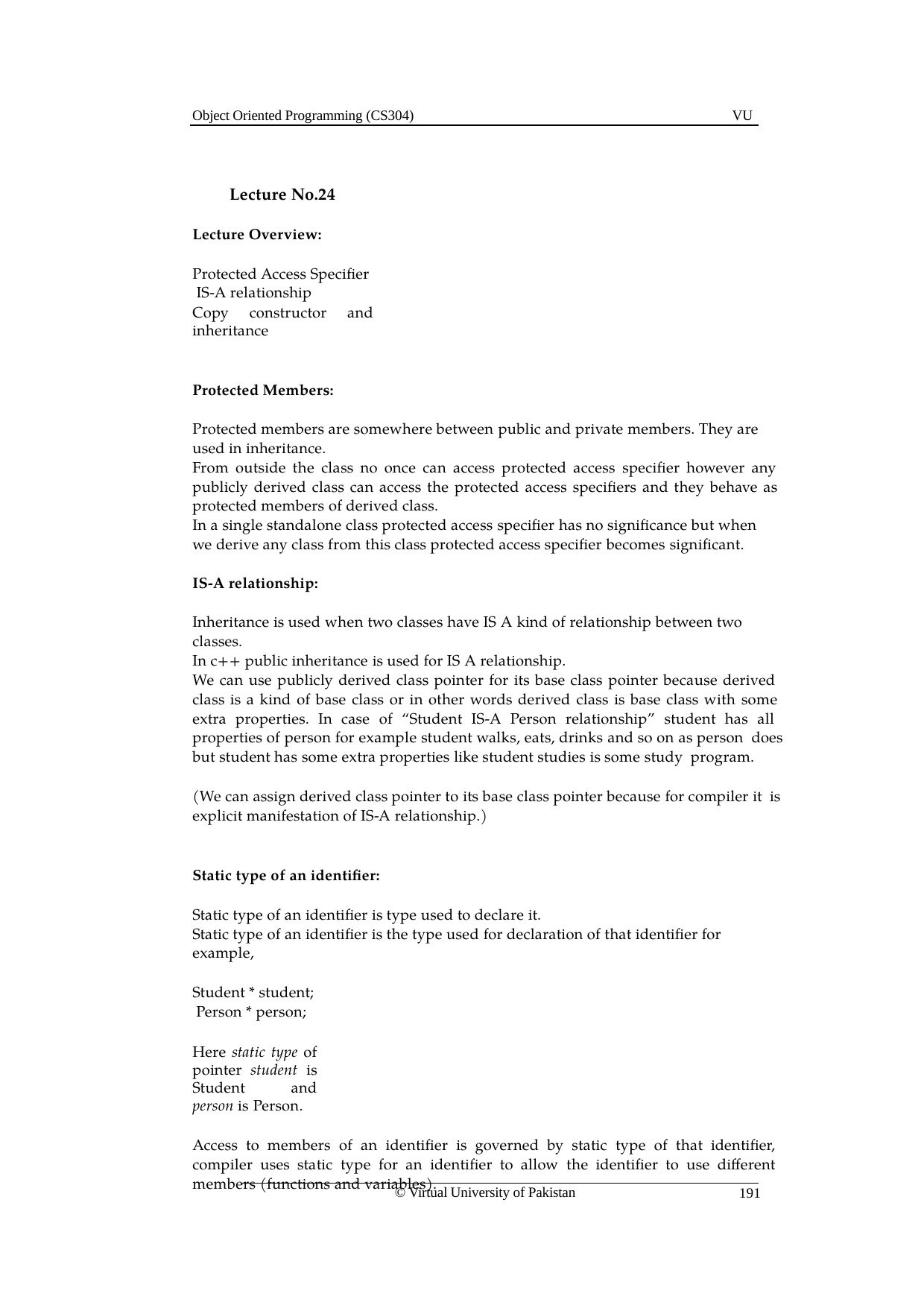

Object Oriented Programming (CS304)
VU

Lecture No.24

Lecture Overview:

Protected Access Specifier  IS-A relationship
Copy constructor and inheritance

Protected Members:

Protected members are somewhere between public and private members. They are  used in inheritance.
From outside the class no once can access protected access specifier however any  publicly derived class can access the protected access specifiers and they behave as  protected members of derived class.
In a single standalone class protected access specifier has no significance but when  we derive any class from this class protected access specifier becomes significant.

IS-A relationship:

Inheritance is used when two classes have IS A kind of relationship between two  classes.
In c++ public inheritance is used for IS A relationship.
We can use publicly derived class pointer for its base class pointer because derived
class is a kind of base class or in other words derived class is base class with some  extra properties. In case of “Student IS-A Person relationship” student has all  properties of person for example student walks, eats, drinks and so on as person  does but student has some extra properties like student studies is some study  program.

(We can assign derived class pointer to its base class pointer because for compiler it  is explicit manifestation of IS-A relationship.)

Static type of an identifier:

Static type of an identifier is type used to declare it.
Static type of an identifier is the type used for declaration of that identifier for  example,

Student * student;  Person * person;

Here static type of pointer student is Student and person is Person.

Access to members of an identifier is governed by static type of that identifier,  compiler uses static type for an identifier to allow the identifier to use different  members (functions and variables).
© Virtual University of Pakistan

191